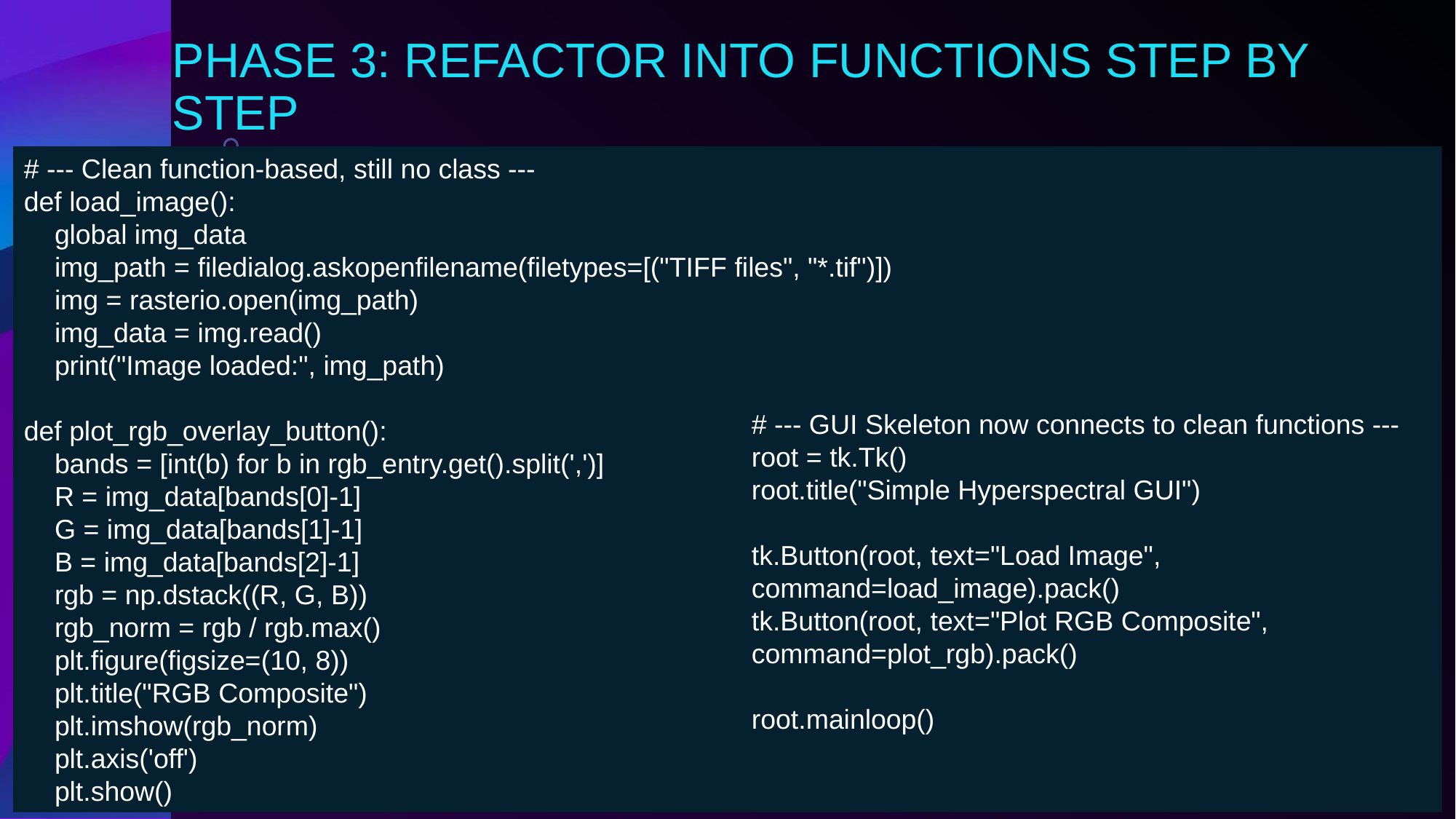

# Phase 3: Refactor into functions step by step
# --- Clean function-based, still no class ---
def load_image():
    global img_data
    img_path = filedialog.askopenfilename(filetypes=[("TIFF files", "*.tif")])
    img = rasterio.open(img_path)
    img_data = img.read()
    print("Image loaded:", img_path)

def plot_rgb_overlay_button():
    bands = [int(b) for b in rgb_entry.get().split(',')]
    R = img_data[bands[0]-1]
    G = img_data[bands[1]-1]
    B = img_data[bands[2]-1]
    rgb = np.dstack((R, G, B))
    rgb_norm = rgb / rgb.max()
    plt.figure(figsize=(10, 8))
    plt.title("RGB Composite")
    plt.imshow(rgb_norm)
    plt.axis('off')
    plt.show()
# --- GUI Skeleton now connects to clean functions ---
root = tk.Tk()
root.title("Simple Hyperspectral GUI")

tk.Button(root, text="Load Image", command=load_image).pack()
tk.Button(root, text="Plot RGB Composite", command=plot_rgb).pack()

root.mainloop()
8